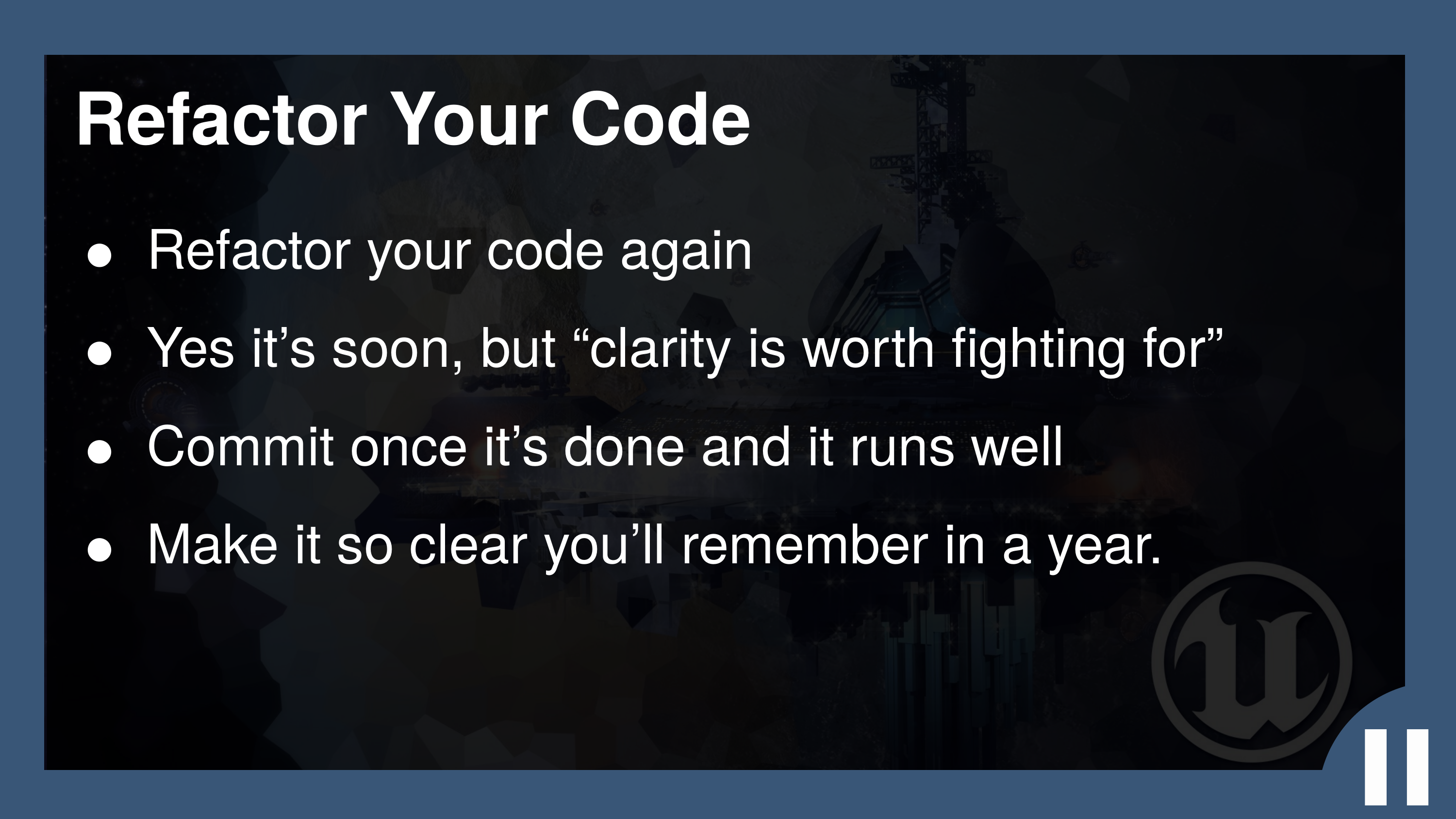

Refactor Your Code
Refactor your code again
Yes it’s soon, but “clarity is worth fighting for”
Commit once it’s done and it runs well
Make it so clear you’ll remember in a year.